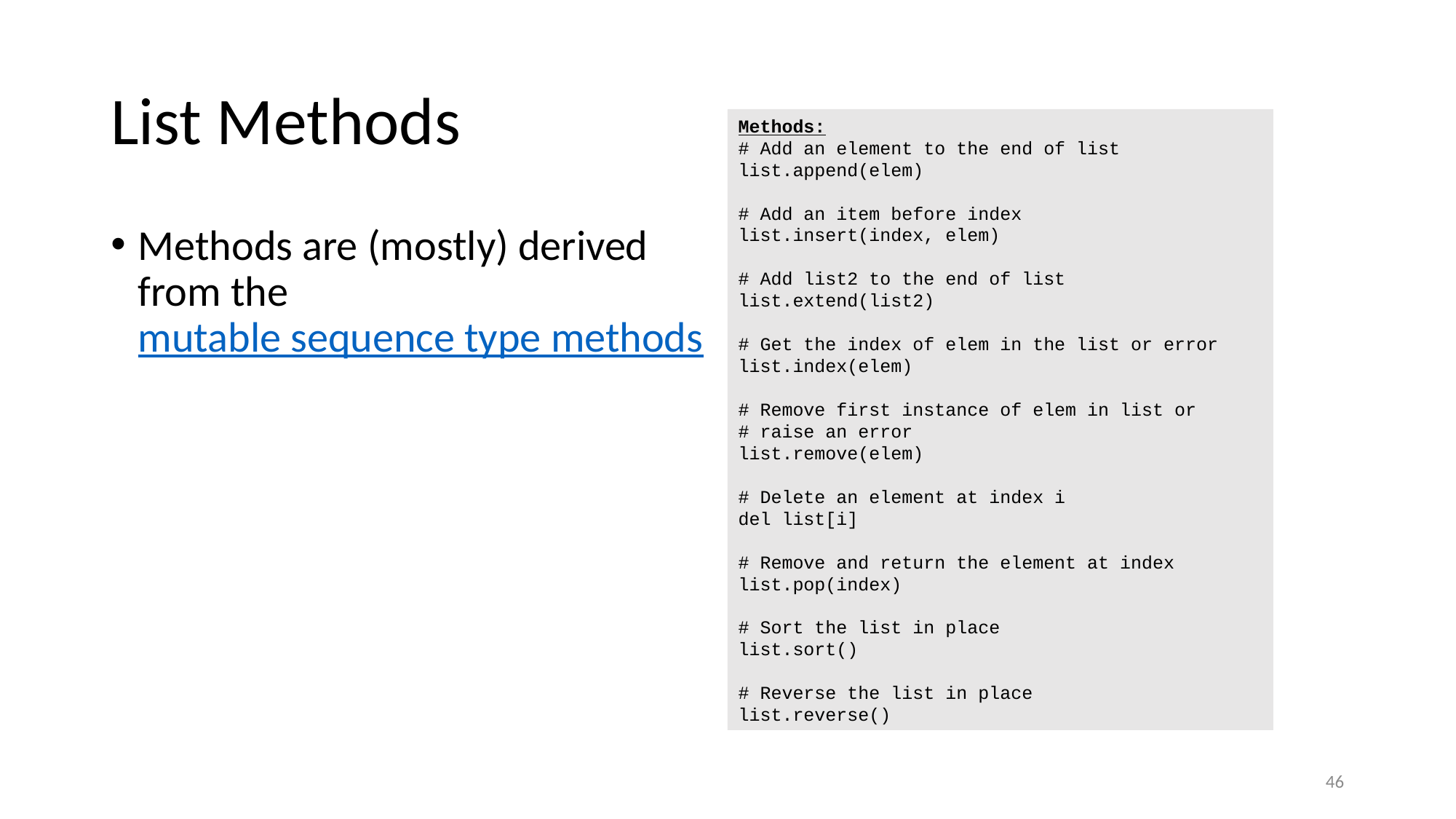

# List Methods
Methods:
# Add an element to the end of list
list.append(elem)

# Add an item before index
list.insert(index, elem)

# Add list2 to the end of list
list.extend(list2)

# Get the index of elem in the list or error
list.index(elem)

# Remove first instance of elem in list or
# raise an error
list.remove(elem)

# Delete an element at index i
del list[i]

# Remove and return the element at index
list.pop(index)

# Sort the list in place
list.sort()

# Reverse the list in place
list.reverse()
Methods are (mostly) derived from the mutable sequence type methods
46